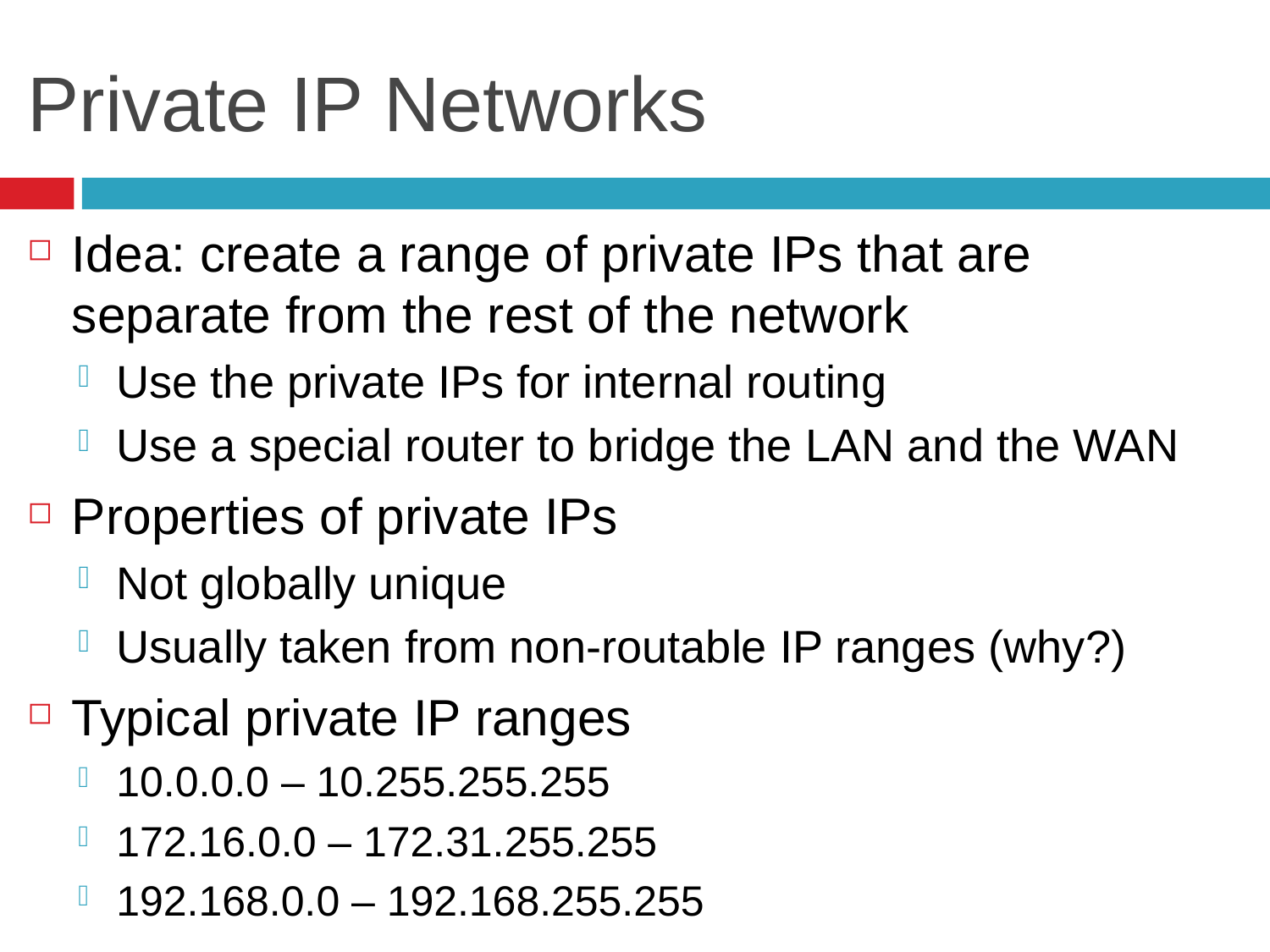

# Private IP Networks
5
Idea: create a range of private IPs that are separate from the rest of the network
Use the private IPs for internal routing
Use a special router to bridge the LAN and the WAN
Properties of private IPs
Not globally unique
Usually taken from non-routable IP ranges (why?)
Typical private IP ranges
10.0.0.0 – 10.255.255.255
172.16.0.0 – 172.31.255.255
192.168.0.0 – 192.168.255.255